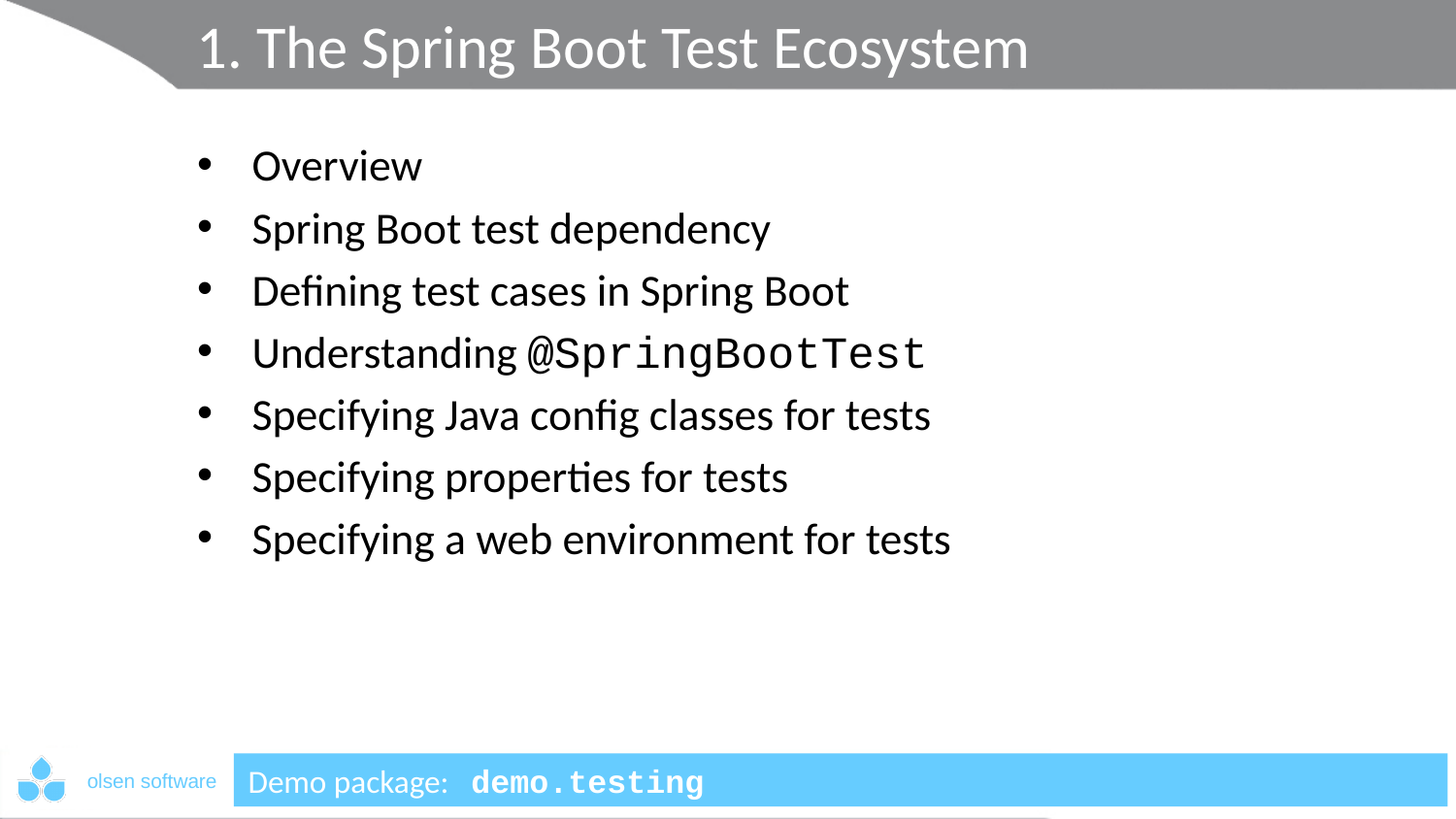

# 1. The Spring Boot Test Ecosystem
Overview
Spring Boot test dependency
Defining test cases in Spring Boot
Understanding @SpringBootTest
Specifying Java config classes for tests
Specifying properties for tests
Specifying a web environment for tests
Demo package:   demo.testing